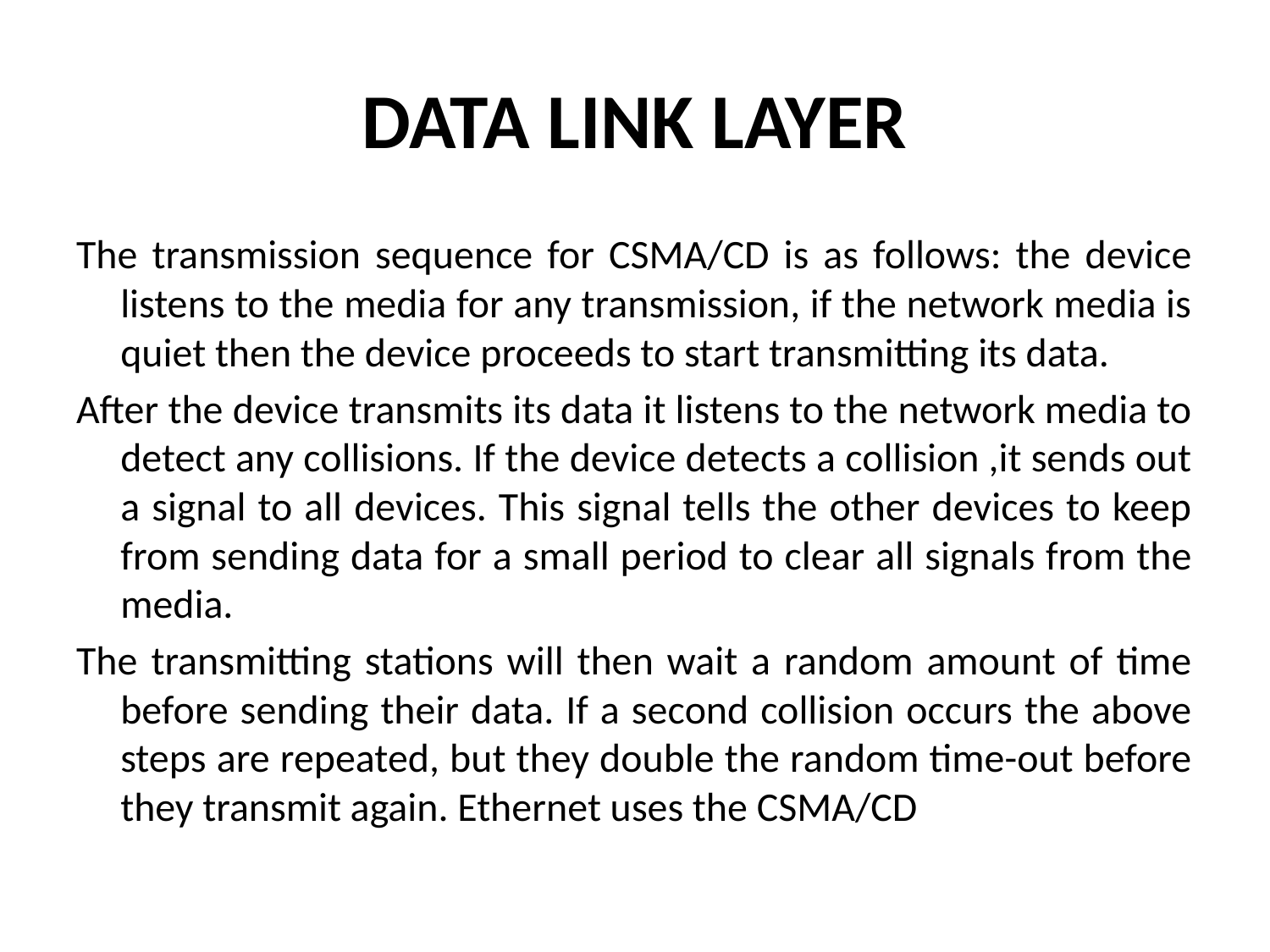

# DATA LINK LAYER
The transmission sequence for CSMA/CD is as follows: the device listens to the media for any transmission, if the network media is quiet then the device proceeds to start transmitting its data.
After the device transmits its data it listens to the network media to detect any collisions. If the device detects a collision ,it sends out a signal to all devices. This signal tells the other devices to keep from sending data for a small period to clear all signals from the media.
The transmitting stations will then wait a random amount of time before sending their data. If a second collision occurs the above steps are repeated, but they double the random time-out before they transmit again. Ethernet uses the CSMA/CD